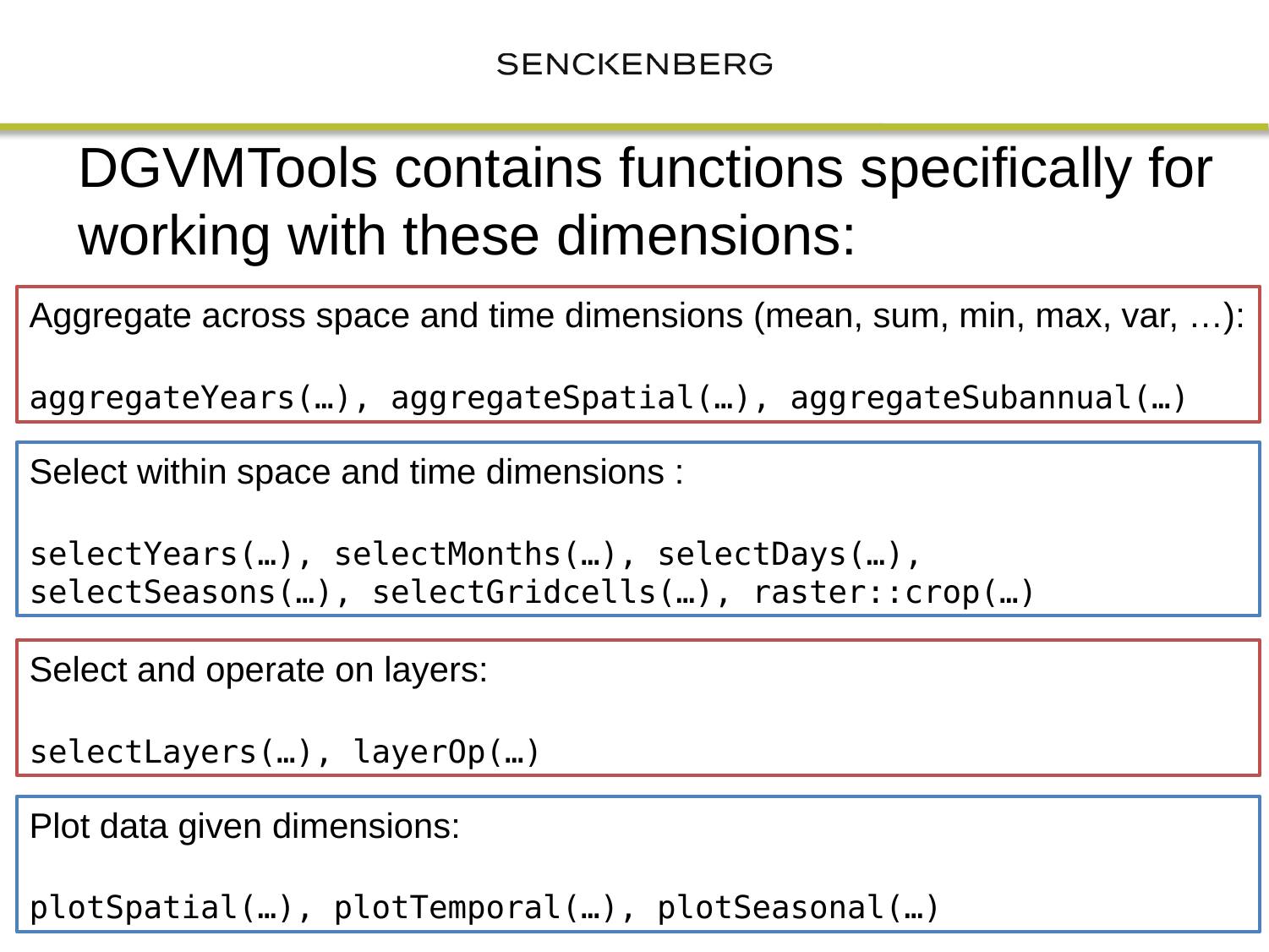

DGVMTools contains functions specifically for working with these dimensions:
Aggregate across space and time dimensions (mean, sum, min, max, var, …):

aggregateYears(…), aggregateSpatial(…), aggregateSubannual(…)
Select within space and time dimensions :

selectYears(…), selectMonths(…), selectDays(…), selectSeasons(…), selectGridcells(…), raster::crop(…)
Select and operate on layers:

selectLayers(…), layerOp(…)
Plot data given dimensions:

plotSpatial(…), plotTemporal(…), plotSeasonal(…)